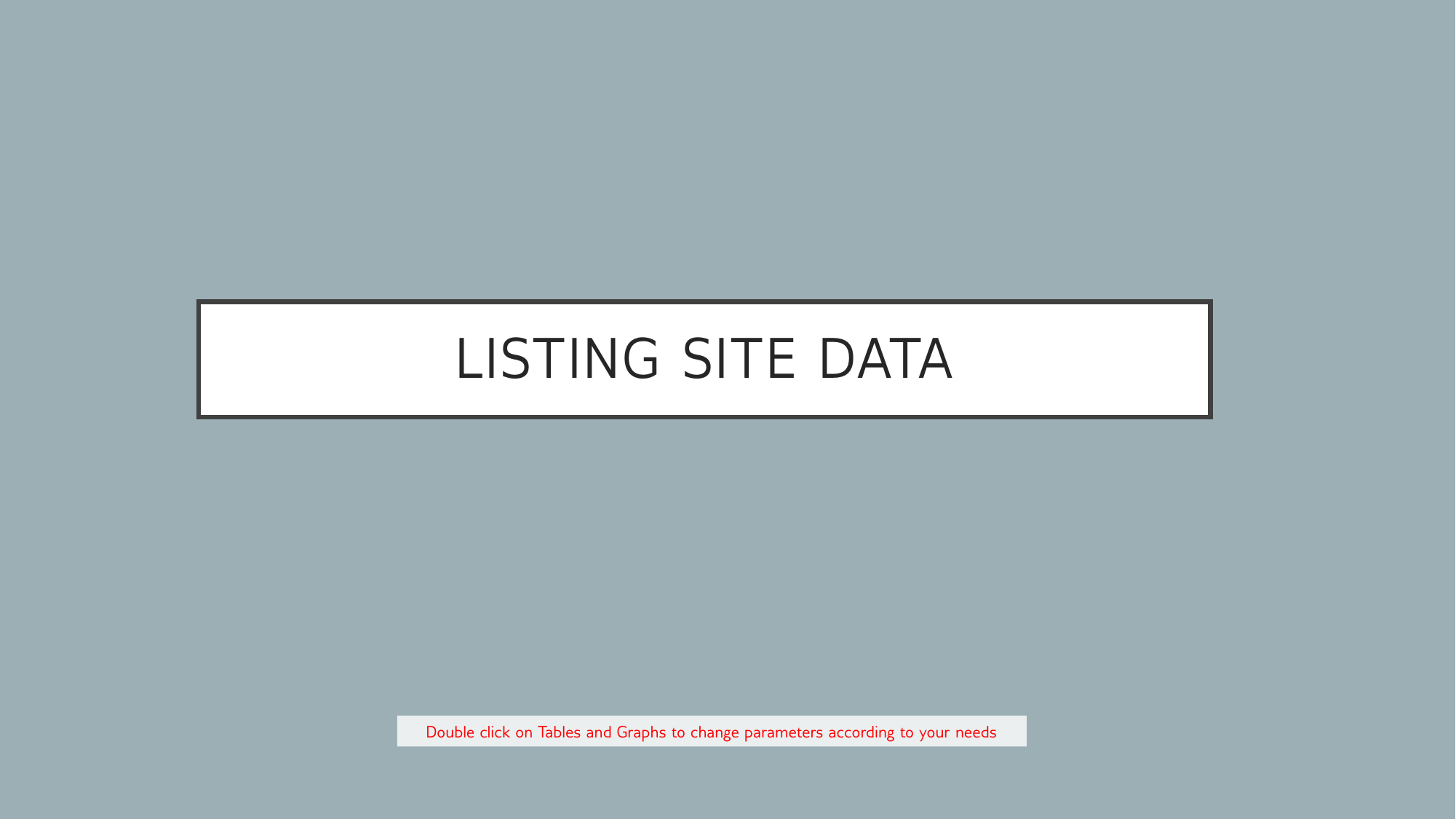

# Listing Site Data
Double click on Tables and Graphs to change parameters according to your needs